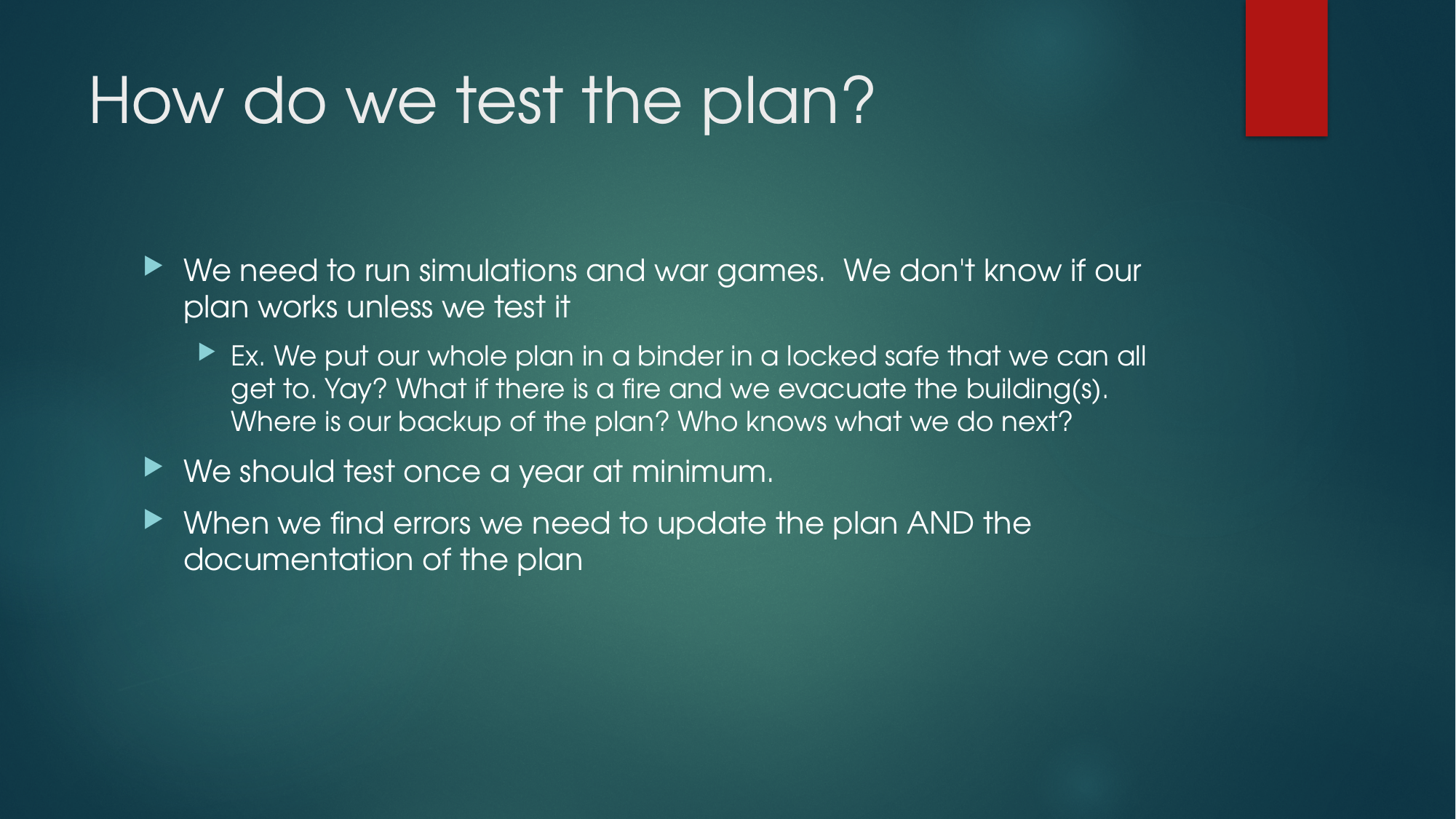

# How do we test the plan?
We need to run simulations and war games.  We don't know if our plan works unless we test it
Ex. We put our whole plan in a binder in a locked safe that we can all get to. Yay? What if there is a fire and we evacuate the building(s).  Where is our backup of the plan? Who knows what we do next?
We should test once a year at minimum.
When we find errors we need to update the plan AND the documentation of the plan